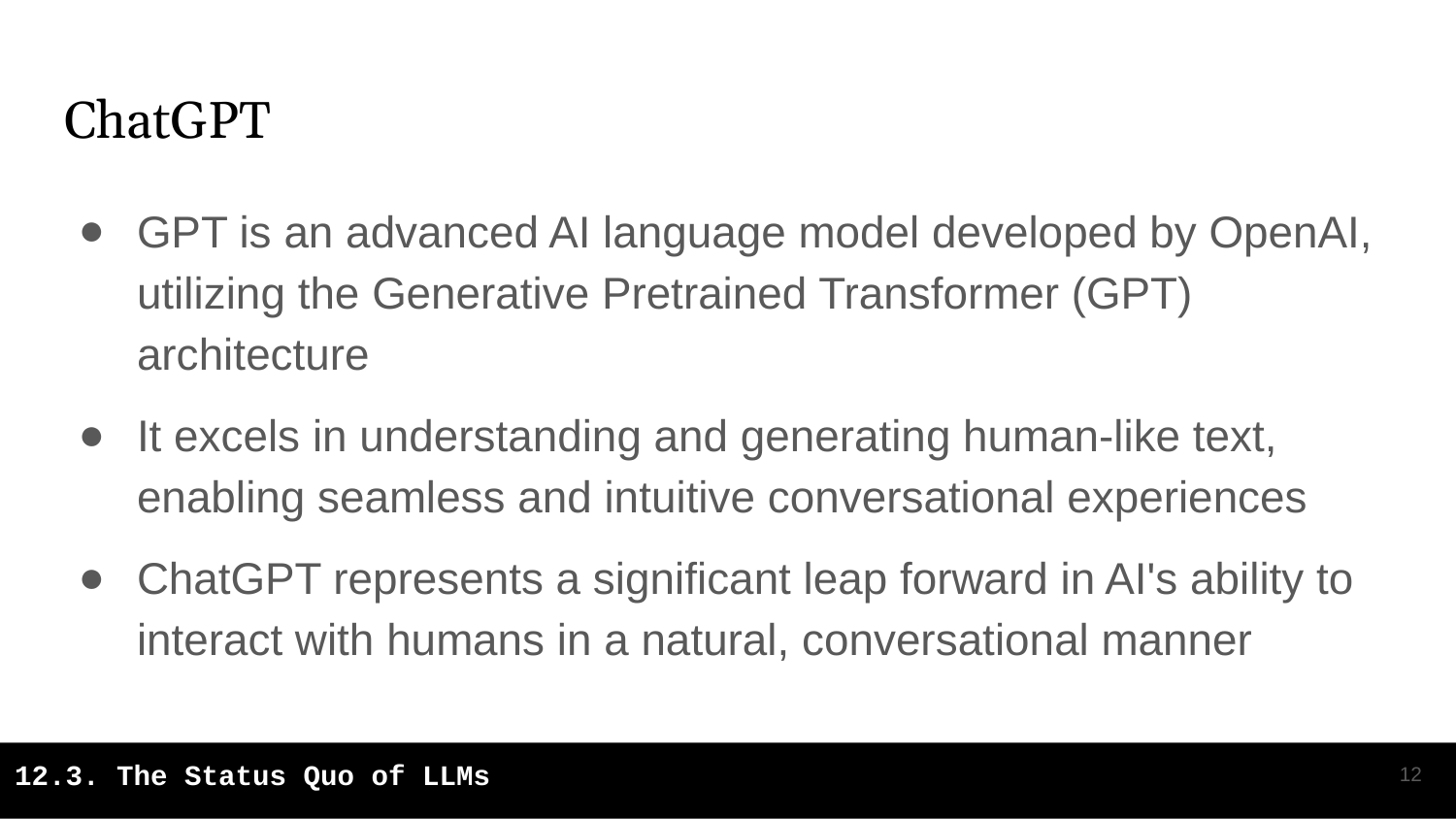

# ChatGPT
GPT is an advanced AI language model developed by OpenAI, utilizing the Generative Pretrained Transformer (GPT) architecture
It excels in understanding and generating human-like text, enabling seamless and intuitive conversational experiences
ChatGPT represents a significant leap forward in AI's ability to interact with humans in a natural, conversational manner
12
12.3. The Status Quo of LLMs